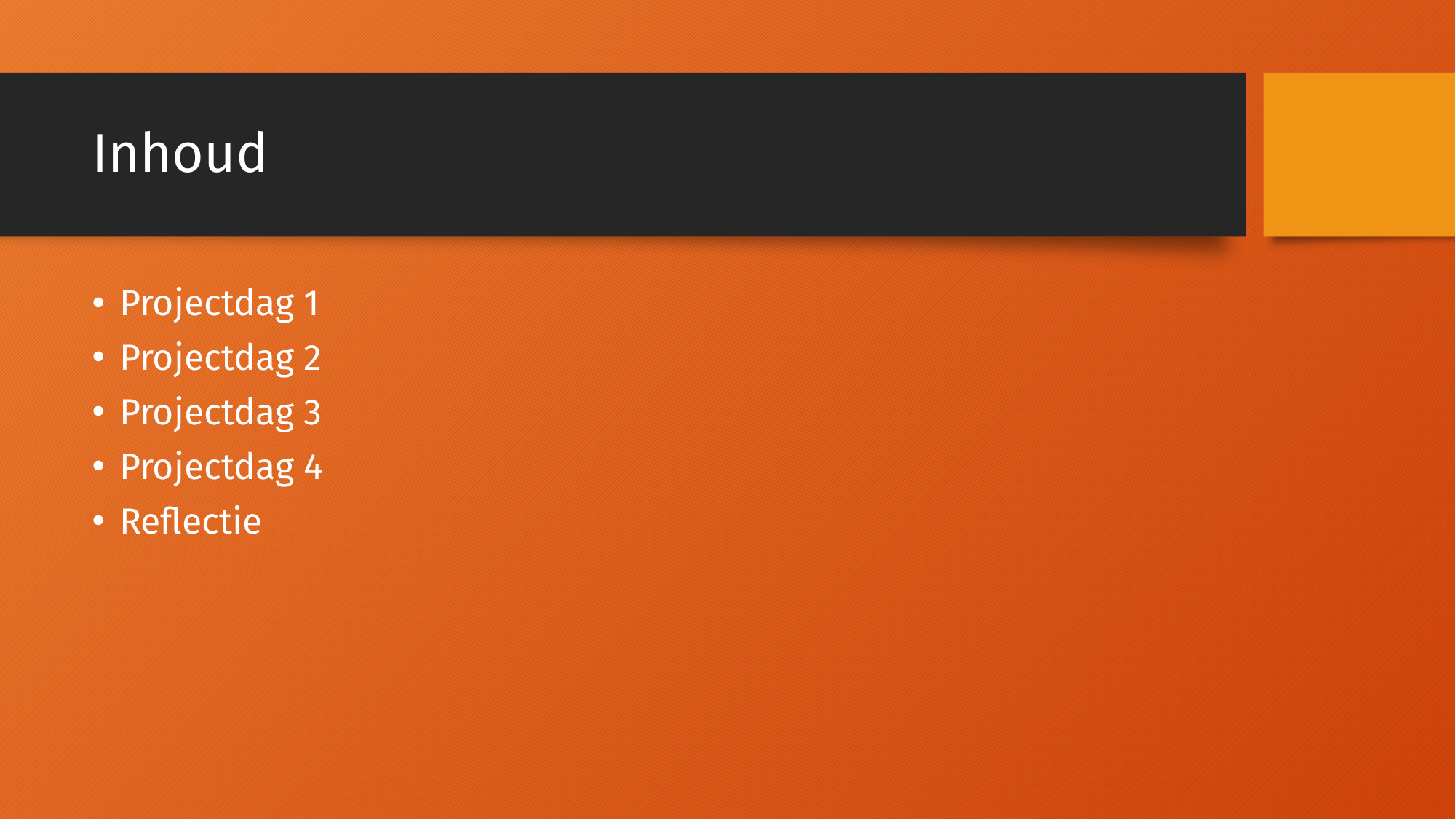

# Inhoud
Projectdag 1
Projectdag 2
Projectdag 3
Projectdag 4
Reflectie